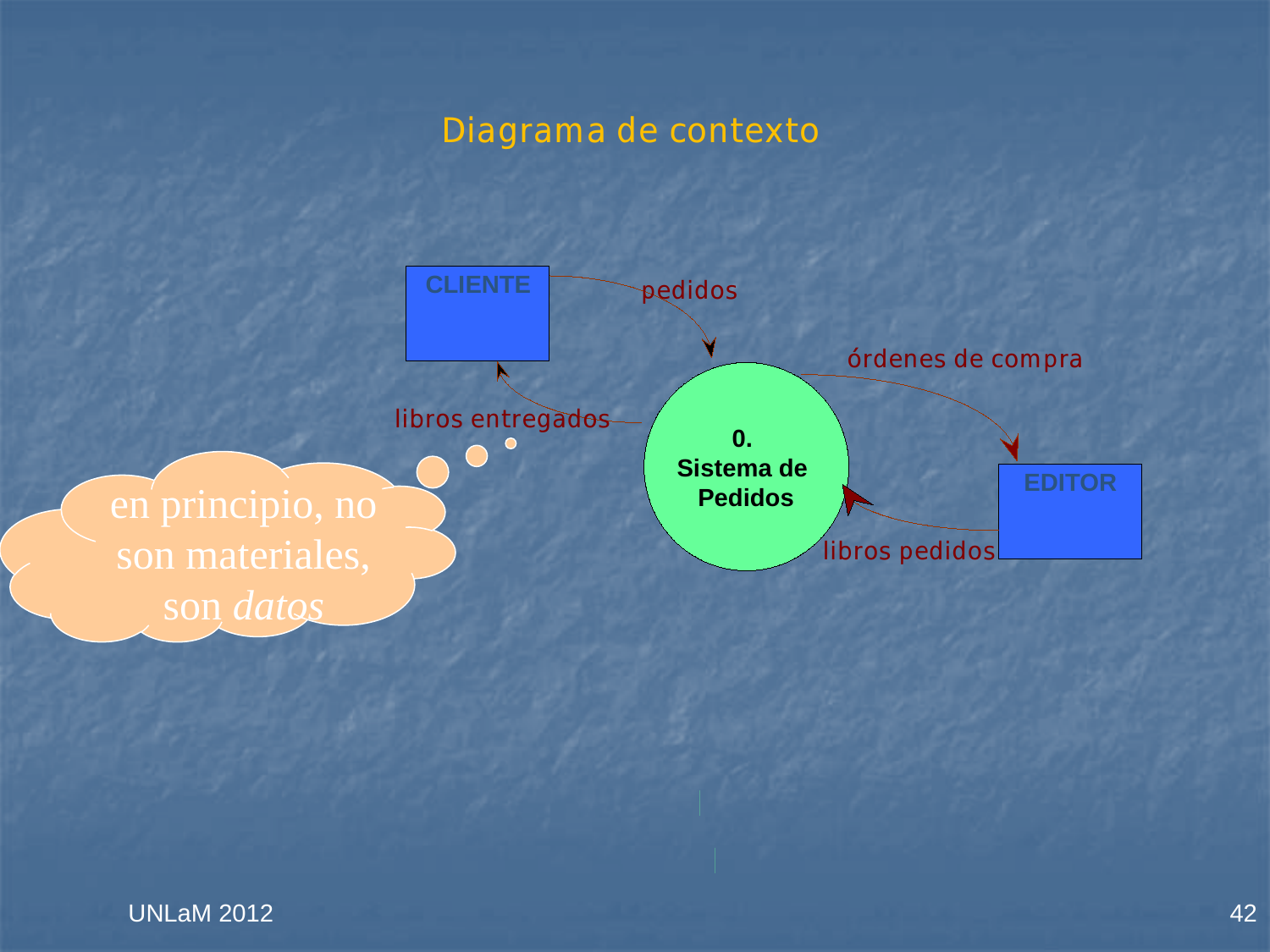

# Diagrama de contexto

CLIENTE
pedidos

órdenes de compra

libros entregados

0.
Sistema de
Pedidos
en principio, no son materiales, son datos

EDITOR

libros pedidos

UNLaM 2012
42